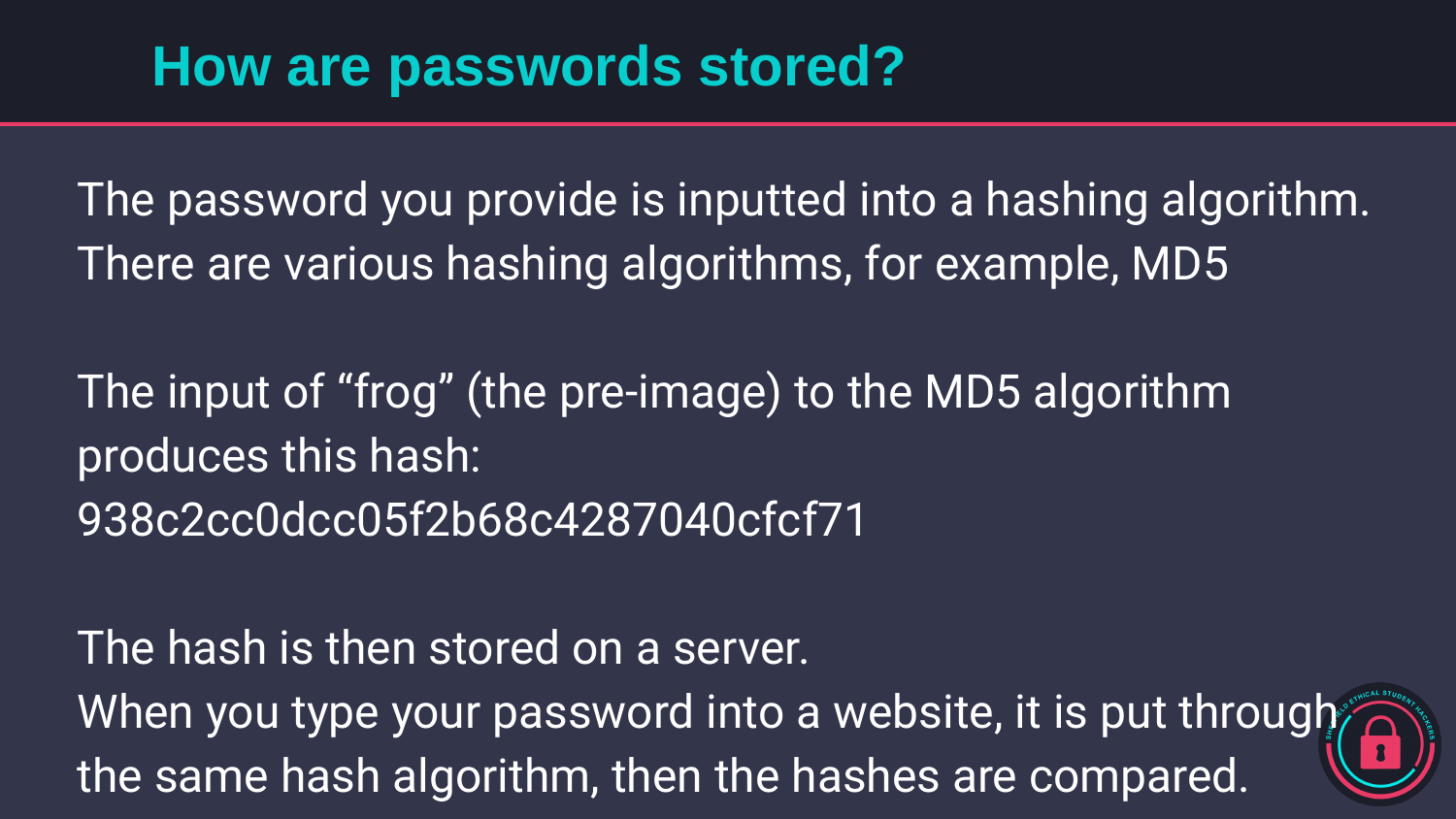

# How are passwords stored?
The password you provide is inputted into a hashing algorithm.
There are various hashing algorithms, for example, MD5

The input of “frog” (the pre-image) to the MD5 algorithm produces this hash:
938c2cc0dcc05f2b68c4287040cfcf71

The hash is then stored on a server.
When you type your password into a website, it is put through the same hash algorithm, then the hashes are compared.